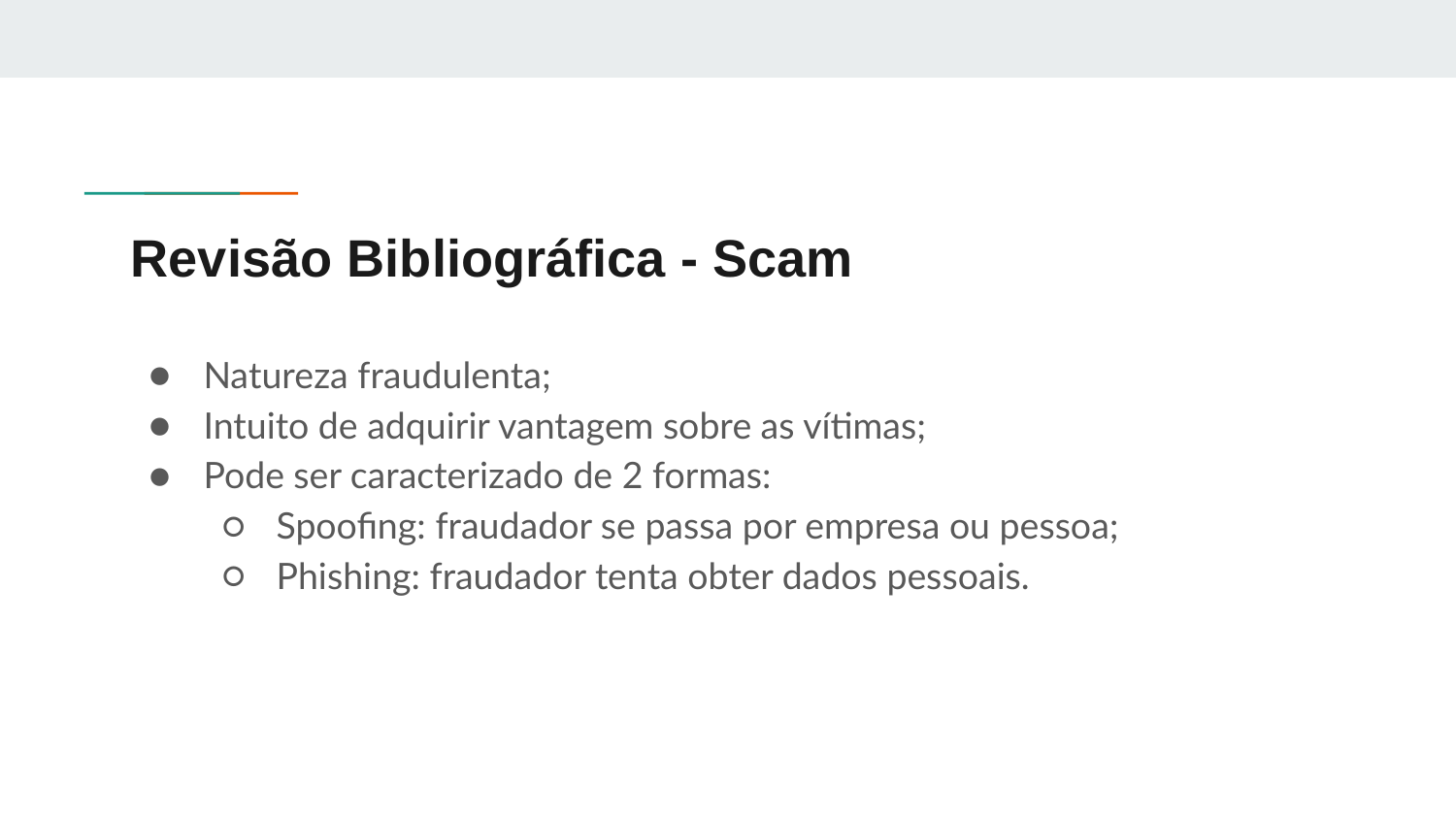

# Revisão Bibliográfica - Scam
Natureza fraudulenta;
Intuito de adquirir vantagem sobre as vítimas;
Pode ser caracterizado de 2 formas:
Spoofing: fraudador se passa por empresa ou pessoa;
Phishing: fraudador tenta obter dados pessoais.